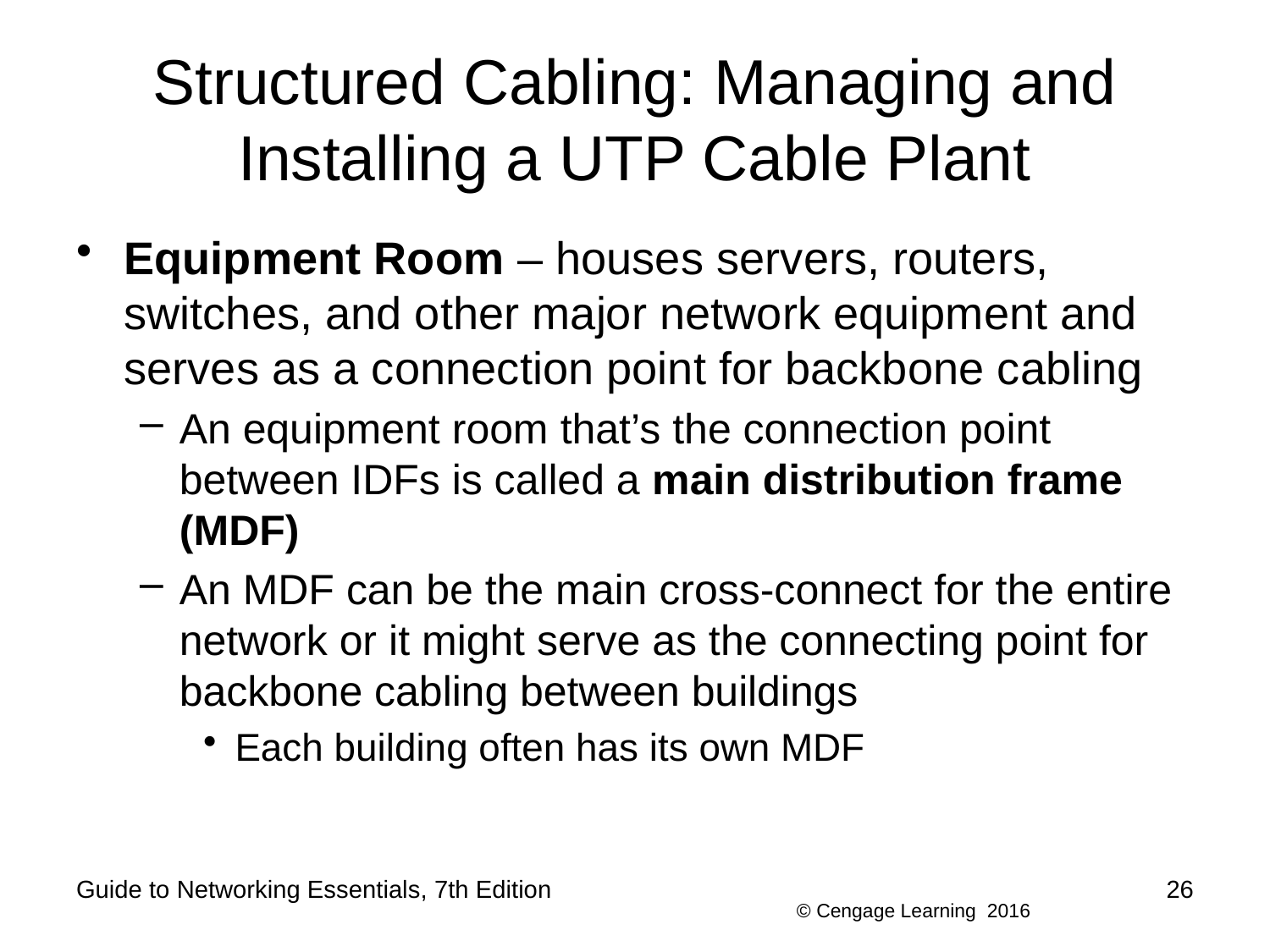

# Structured Cabling: Managing and Installing a UTP Cable Plant
Equipment Room – houses servers, routers, switches, and other major network equipment and serves as a connection point for backbone cabling
An equipment room that’s the connection point between IDFs is called a main distribution frame (MDF)
An MDF can be the main cross-connect for the entire network or it might serve as the connecting point for backbone cabling between buildings
Each building often has its own MDF
Guide to Networking Essentials, 7th Edition
26